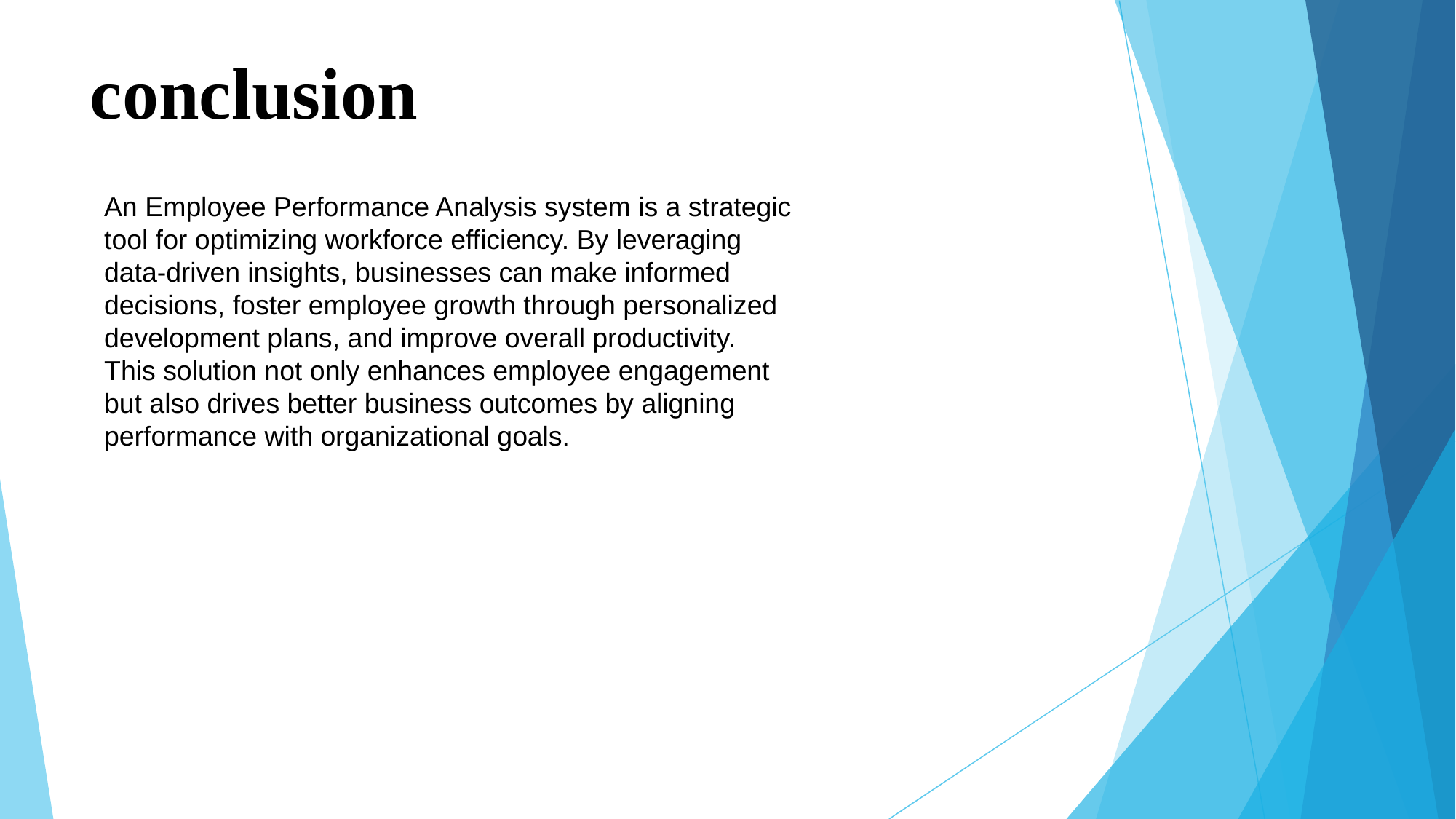

# conclusion
An Employee Performance Analysis system is a strategic tool for optimizing workforce efficiency. By leveraging data-driven insights, businesses can make informed decisions, foster employee growth through personalized development plans, and improve overall productivity. This solution not only enhances employee engagement but also drives better business outcomes by aligning performance with organizational goals.